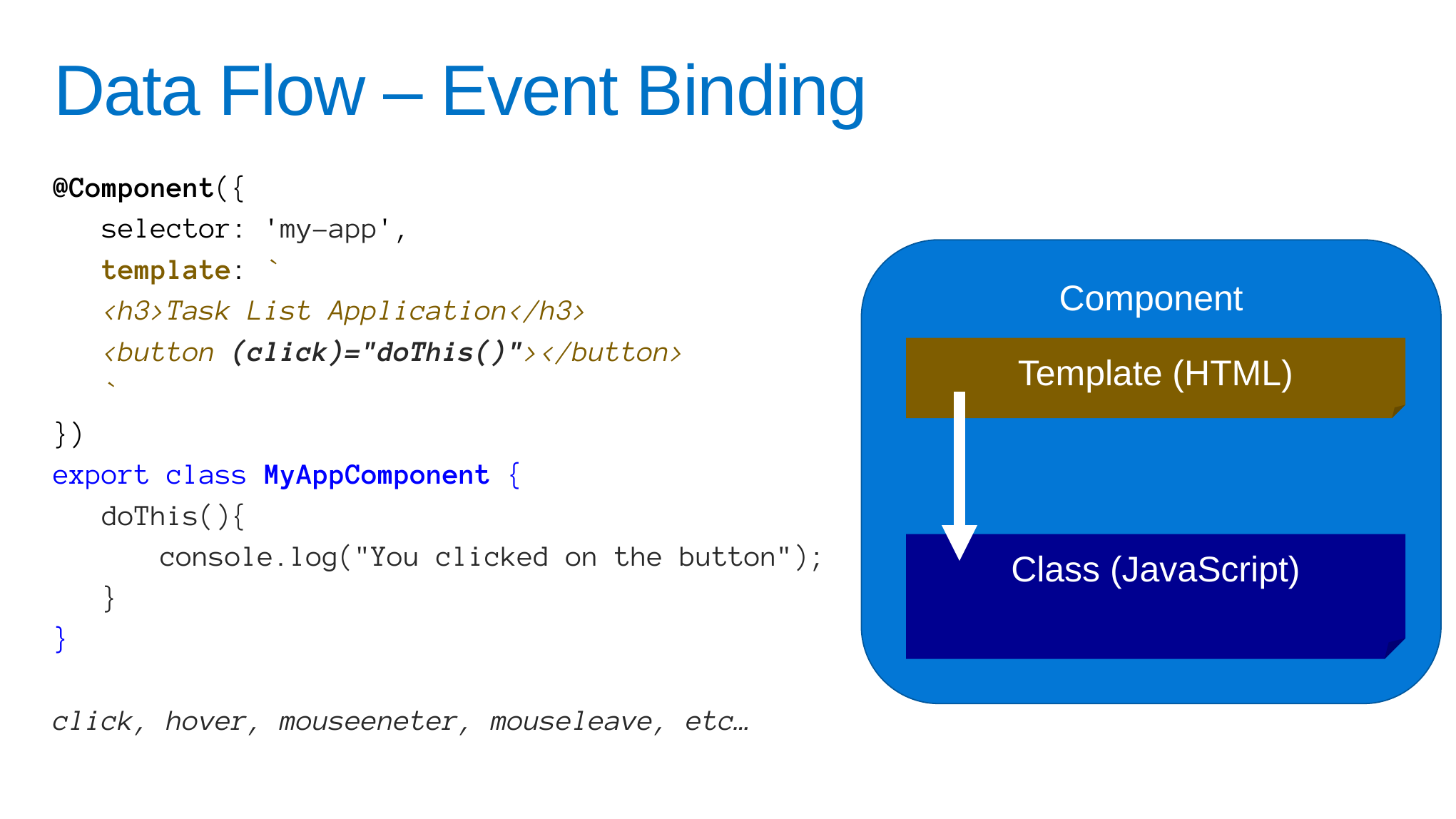

# Data Flow – Event Binding
@Component({
   selector: 'my-app',
   template: `
   <h3>Task List Application</h3>
   <button (click)="doThis()"></button>
   `
})
export class MyAppComponent {
   doThis(){
    	console.log("You clicked on the button");
   }
}

click, hover, mouseeneter, mouseleave, etc…
Component
Template (HTML)
Class (JavaScript)